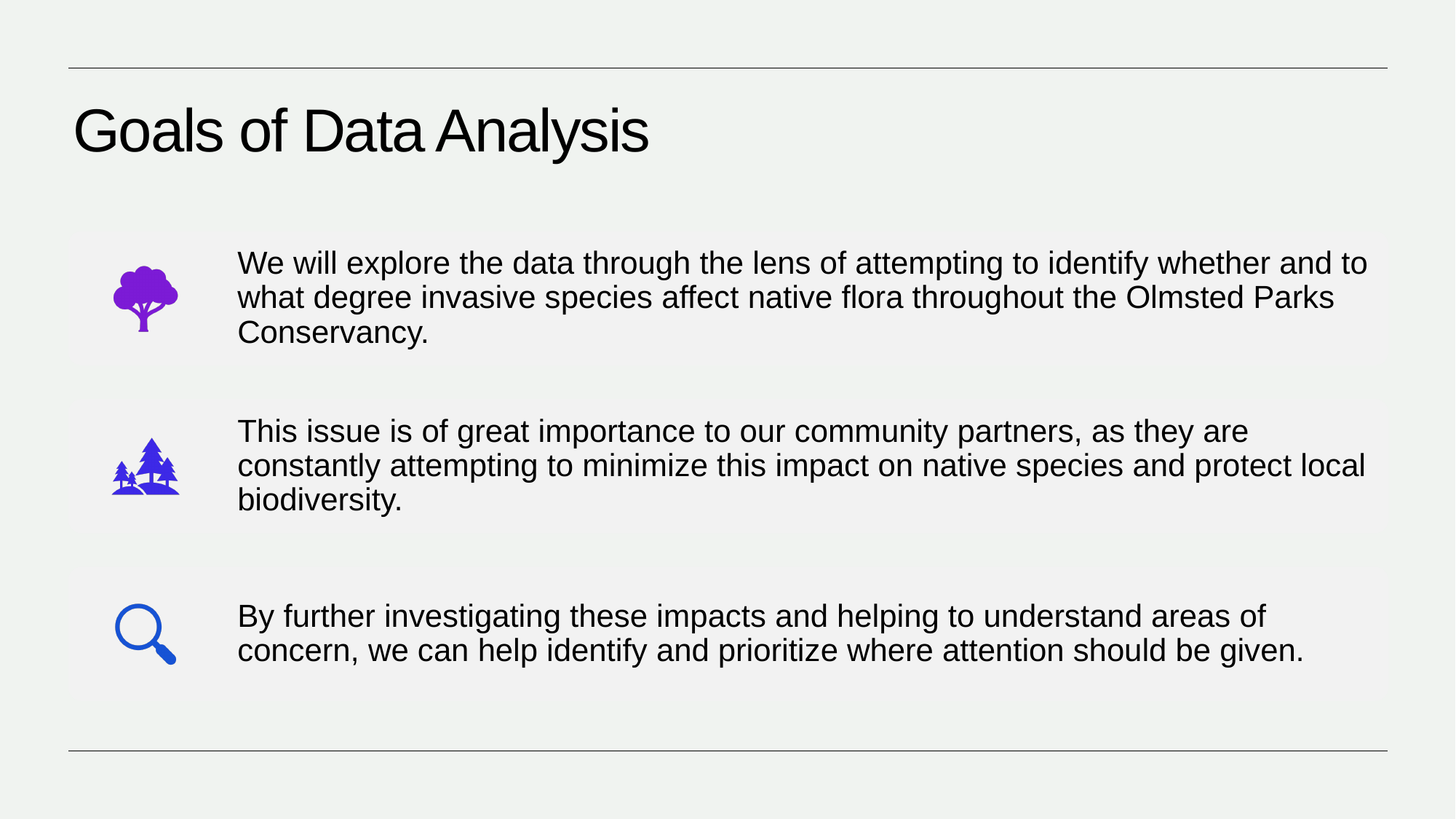

# Goals of Data Analysis
We will explore the data through the lens of attempting to identify whether and to what degree invasive species affect native flora throughout the Olmsted Parks Conservancy.
This issue is of great importance to our community partners, as they are constantly attempting to minimize this impact on native species and protect local biodiversity.
By further investigating these impacts and helping to understand areas of concern, we can help identify and prioritize where attention should be given.